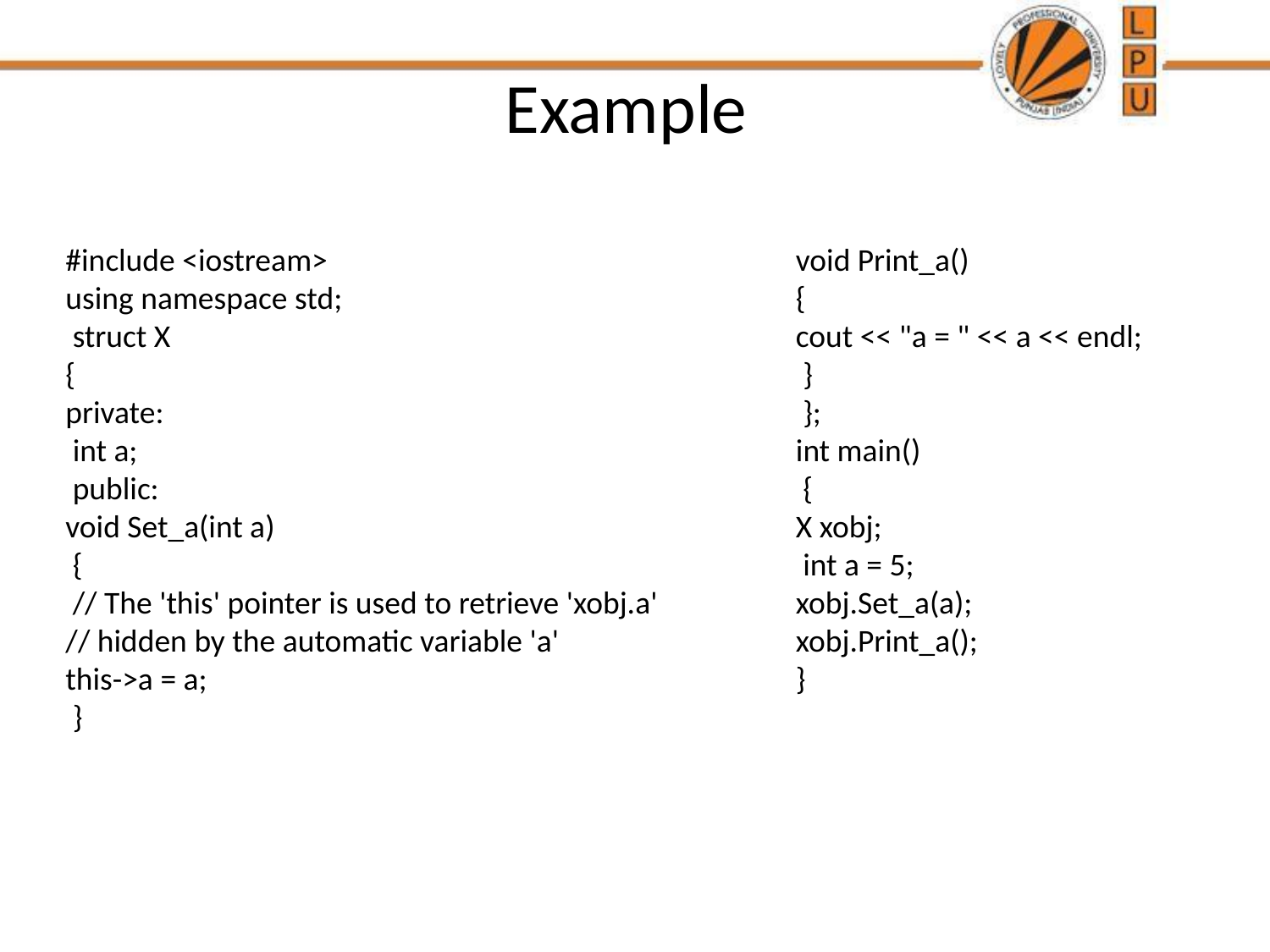

# Example
#include <iostream>
using namespace std;
 struct X
{
private:
 int a;
 public:
void Set_a(int a)
 {
 // The 'this' pointer is used to retrieve 'xobj.a'
// hidden by the automatic variable 'a'
this->a = a;
 }
void Print_a()
{
cout << "a = " << a << endl;
 }
 };
int main()
 {
X xobj;
 int a = 5;
xobj.Set_a(a);
xobj.Print_a();
}